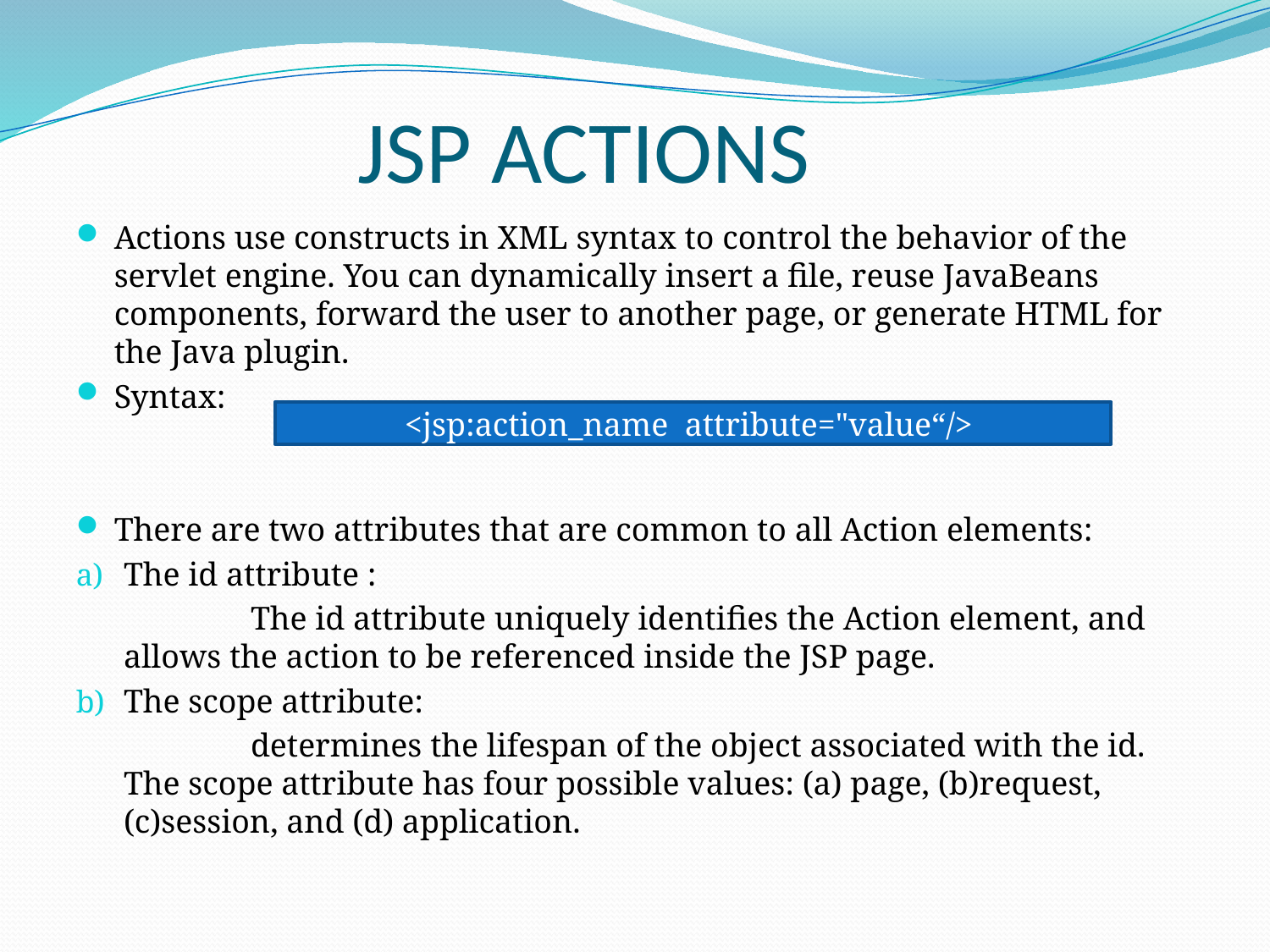

# JSP ACTIONS
Actions use constructs in XML syntax to control the behavior of the servlet engine. You can dynamically insert a file, reuse JavaBeans components, forward the user to another page, or generate HTML for the Java plugin.
Syntax:

There are two attributes that are common to all Action elements:
The id attribute :
		The id attribute uniquely identifies the Action element, and allows the action to be referenced inside the JSP page.
The scope attribute:
		determines the lifespan of the object associated with the id. The scope attribute has four possible values: (a) page, (b)request, (c)session, and (d) application.
<jsp:action_name  attribute="value“/>